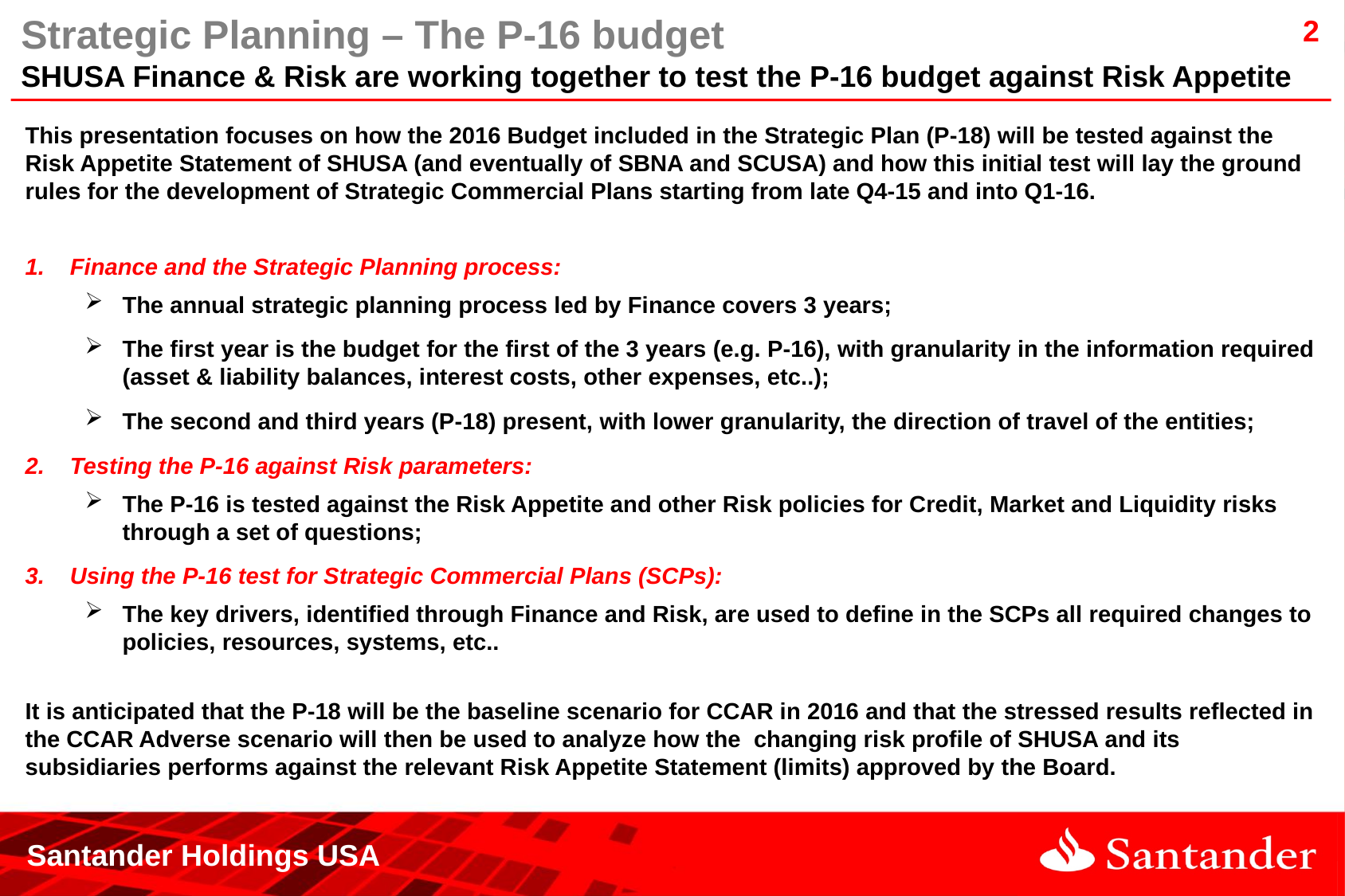

Strategic Planning – The P-16 budget
SHUSA Finance & Risk are working together to test the P-16 budget against Risk Appetite
This presentation focuses on how the 2016 Budget included in the Strategic Plan (P-18) will be tested against the Risk Appetite Statement of SHUSA (and eventually of SBNA and SCUSA) and how this initial test will lay the ground rules for the development of Strategic Commercial Plans starting from late Q4-15 and into Q1-16.

Finance and the Strategic Planning process:
The annual strategic planning process led by Finance covers 3 years;
The first year is the budget for the first of the 3 years (e.g. P-16), with granularity in the information required (asset & liability balances, interest costs, other expenses, etc..);
The second and third years (P-18) present, with lower granularity, the direction of travel of the entities;
Testing the P-16 against Risk parameters:
The P-16 is tested against the Risk Appetite and other Risk policies for Credit, Market and Liquidity risks through a set of questions;
Using the P-16 test for Strategic Commercial Plans (SCPs):
The key drivers, identified through Finance and Risk, are used to define in the SCPs all required changes to policies, resources, systems, etc..
It is anticipated that the P-18 will be the baseline scenario for CCAR in 2016 and that the stressed results reflected in the CCAR Adverse scenario will then be used to analyze how the  changing risk profile of SHUSA and its subsidiaries performs against the relevant Risk Appetite Statement (limits) approved by the Board.